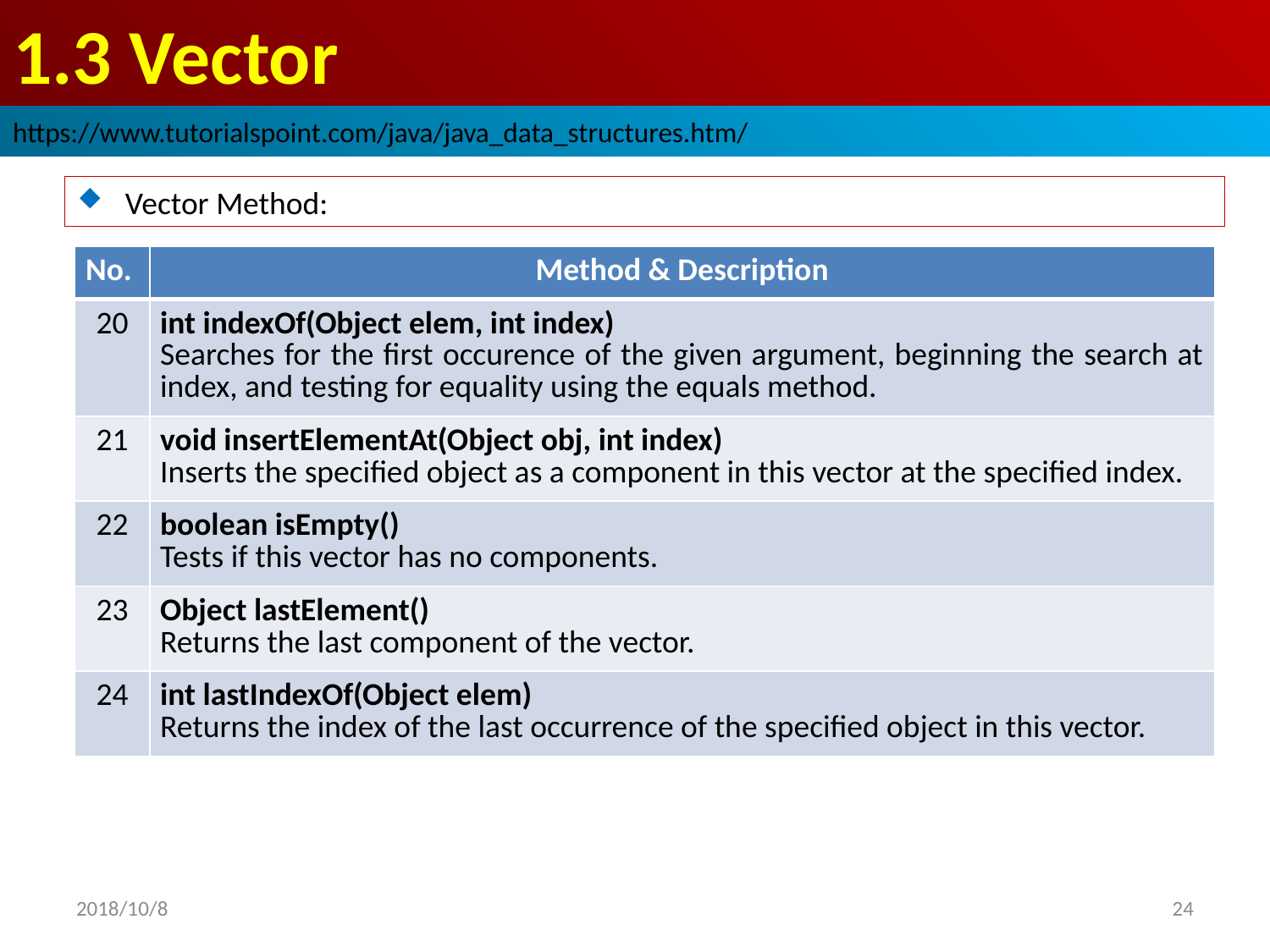

# 1.3 Vector
https://www.tutorialspoint.com/java/java_data_structures.htm/
Vector Method:

| No. | Method & Description |
| --- | --- |
| 20 | int indexOf(Object elem, int index) Searches for the first occurence of the given argument, beginning the search at index, and testing for equality using the equals method. |
| 21 | void insertElementAt(Object obj, int index) Inserts the specified object as a component in this vector at the specified index. |
| 22 | boolean isEmpty() Tests if this vector has no components. |
| 23 | Object lastElement() Returns the last component of the vector. |
| 24 | int lastIndexOf(Object elem) Returns the index of the last occurrence of the specified object in this vector. |
2018/10/8
24